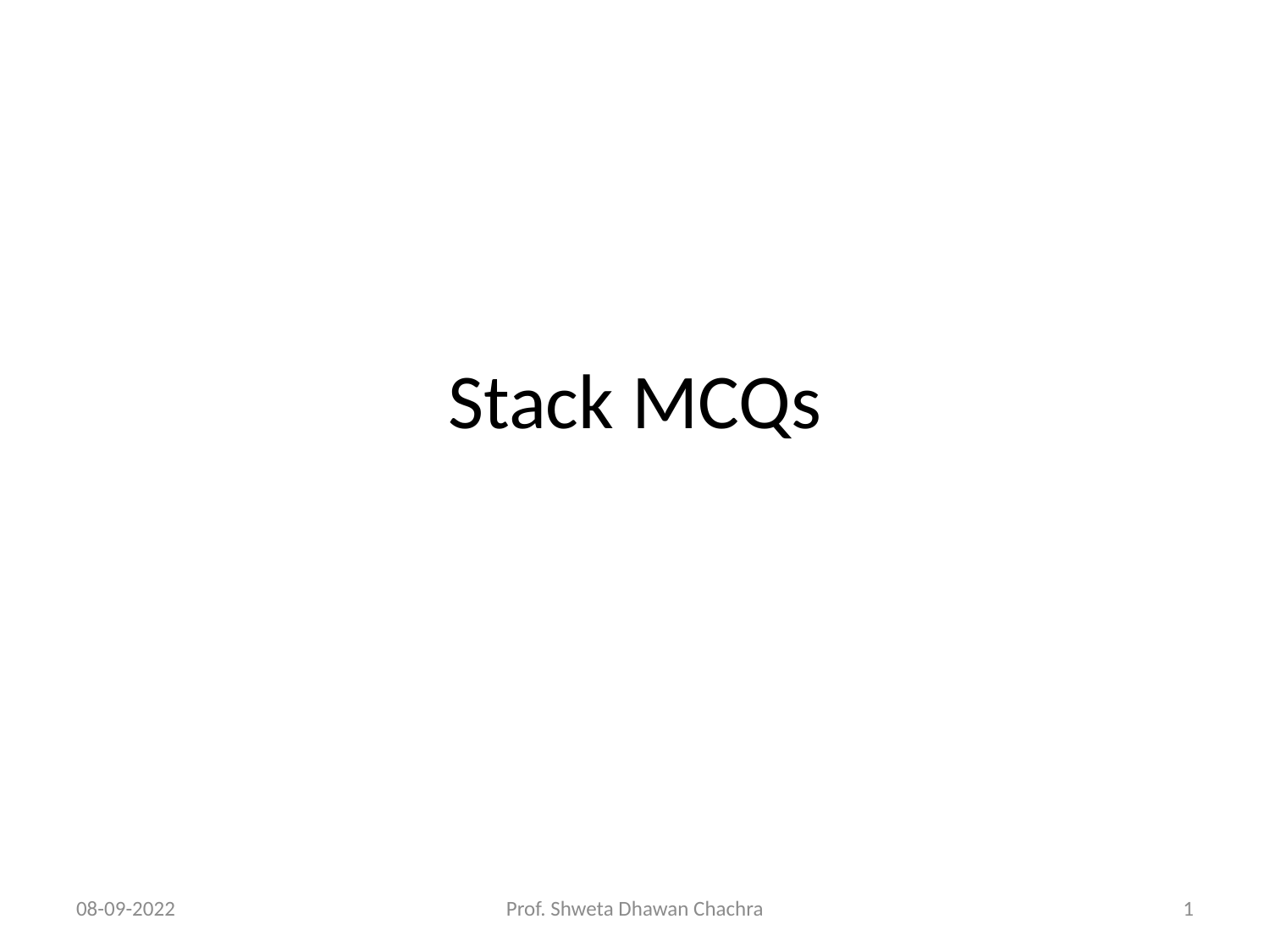

# Stack MCQs

08-09-2022
Prof. Shweta Dhawan Chachra
1